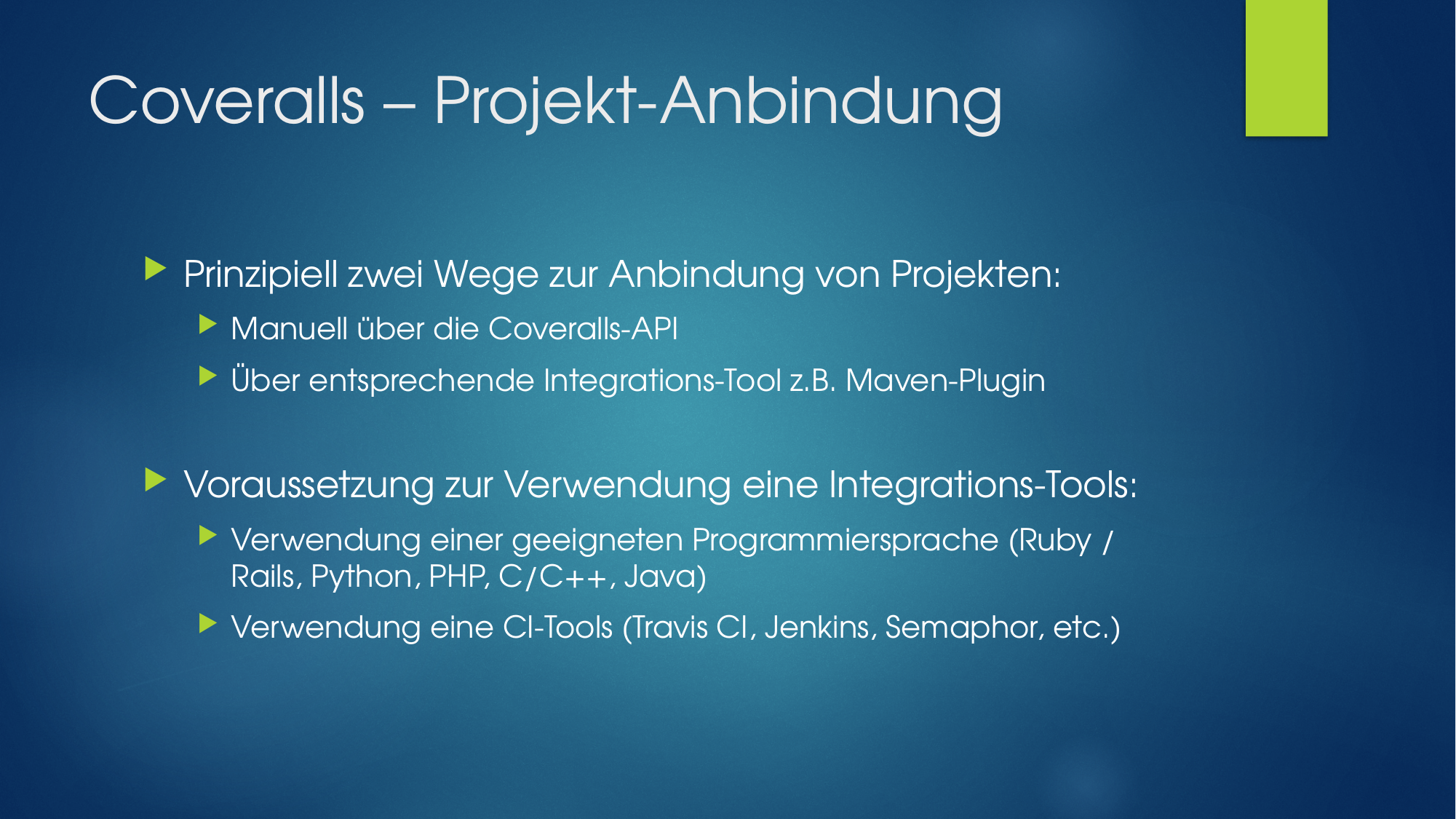

# Coveralls – Projekt-Anbindung
Prinzipiell zwei Wege zur Anbindung von Projekten:
Manuell über die Coveralls-API
Über entsprechende Integrations-Tool z.B. Maven-Plugin
Voraussetzung zur Verwendung eine Integrations-Tools:
Verwendung einer geeigneten Programmiersprache (Ruby / Rails, Python, PHP, C/C++, Java)
Verwendung eine CI-Tools (Travis CI, Jenkins, Semaphor, etc.)